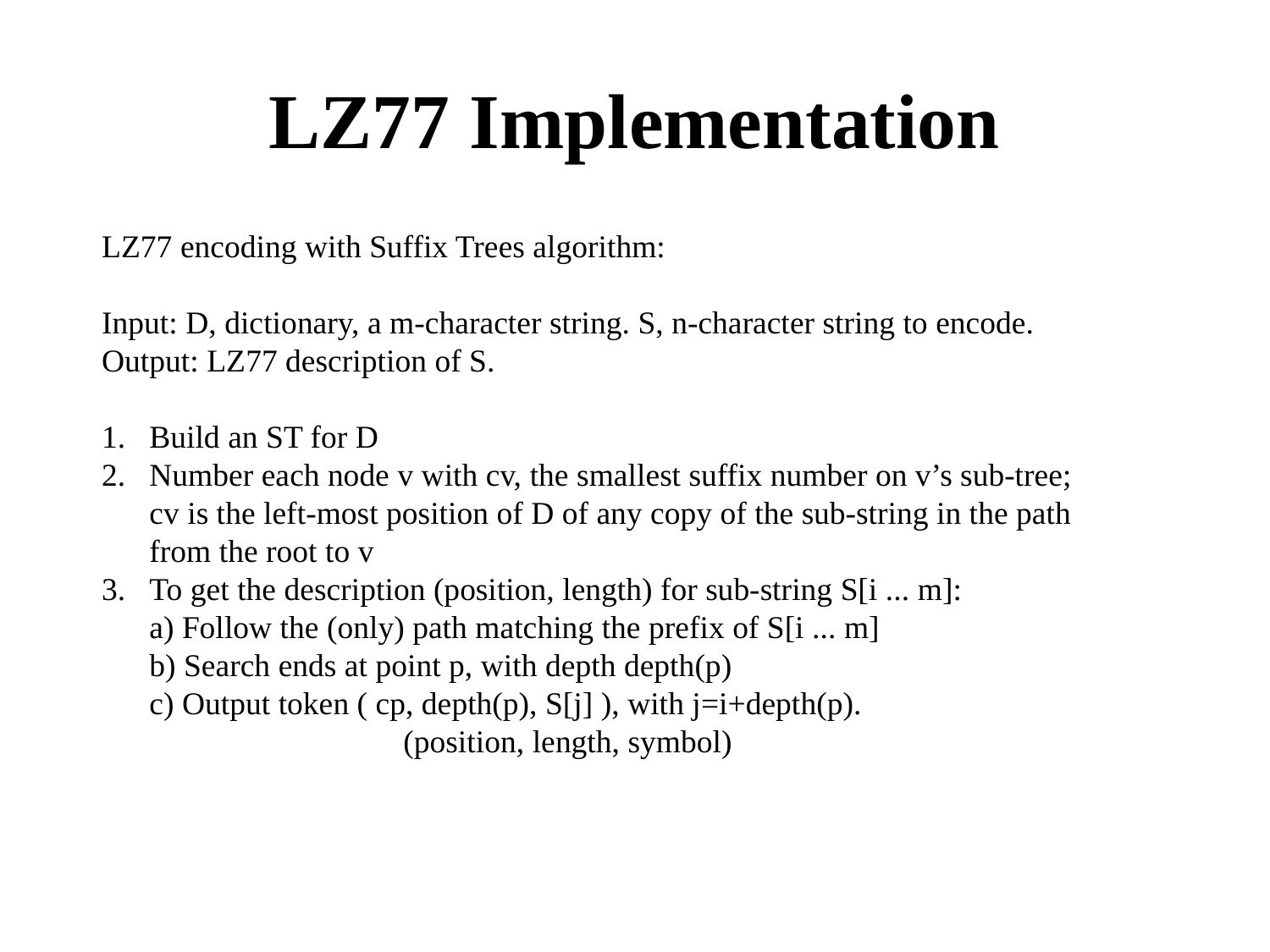

# LZ77 Implementation
LZ77 encoding with Suffix Trees algorithm:

Input: D, dictionary, a m-character string. S, n-character string to encode. Output: LZ77 description of S.

Build an ST for D
Number each node v with cv, the smallest suffix number on v’s sub-tree; cv is the left-most position of D of any copy of the sub-string in the path from the root to v
To get the description (position, length) for sub-string S[i ... m]:
	a) Follow the (only) path matching the prefix of S[i ... m]
	b) Search ends at point p, with depth depth(p)
	c) Output token ( cp, depth(p), S[j] ), with j=i+depth(p).
			(position, length, symbol)